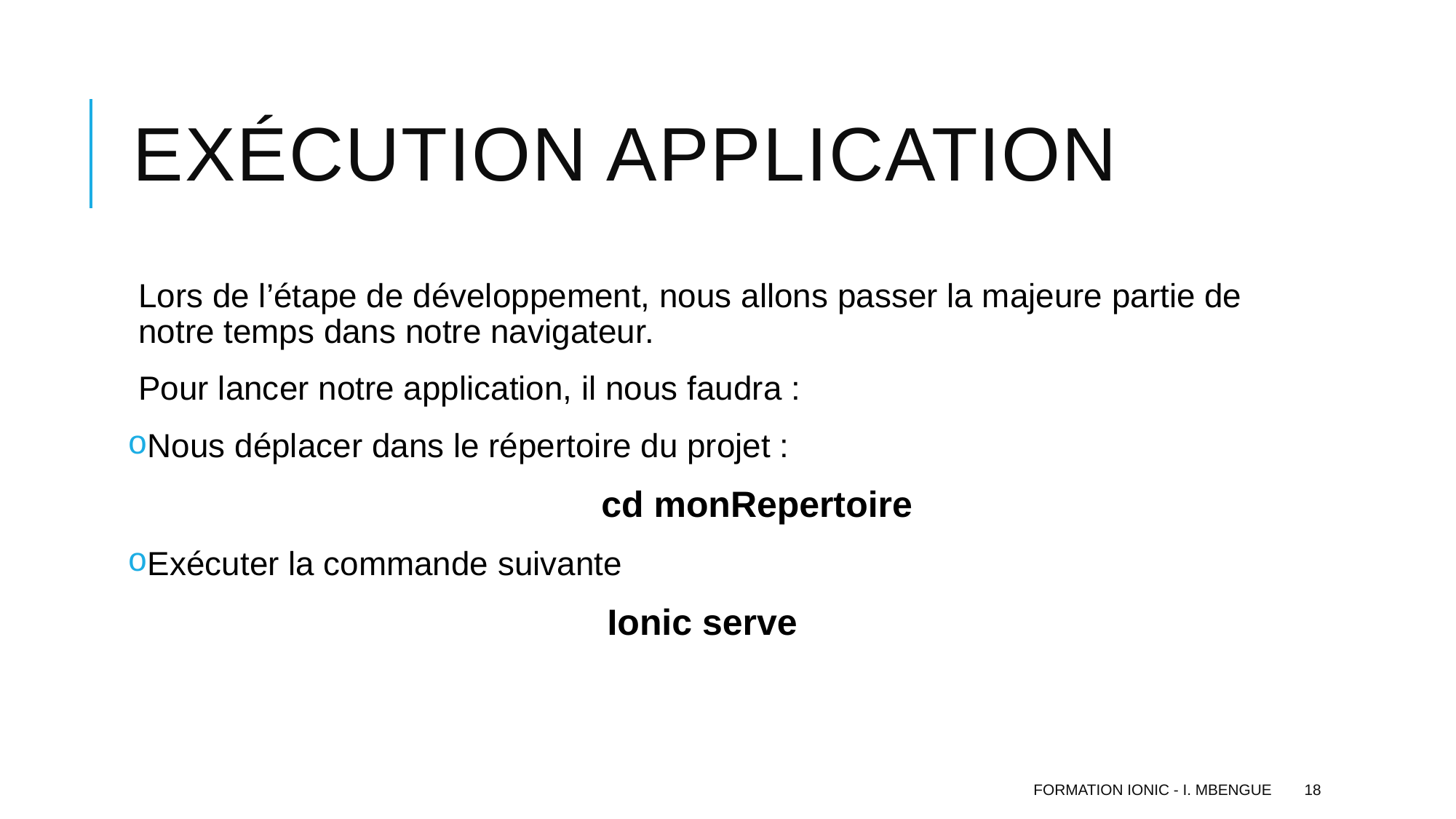

# Exécution application
Lors de l’étape de développement, nous allons passer la majeure partie de notre temps dans notre navigateur.
Pour lancer notre application, il nous faudra :
Nous déplacer dans le répertoire du projet :
	cd monRepertoire
Exécuter la commande suivante
Ionic serve
Formation IONIC - I. MBENGUE
18